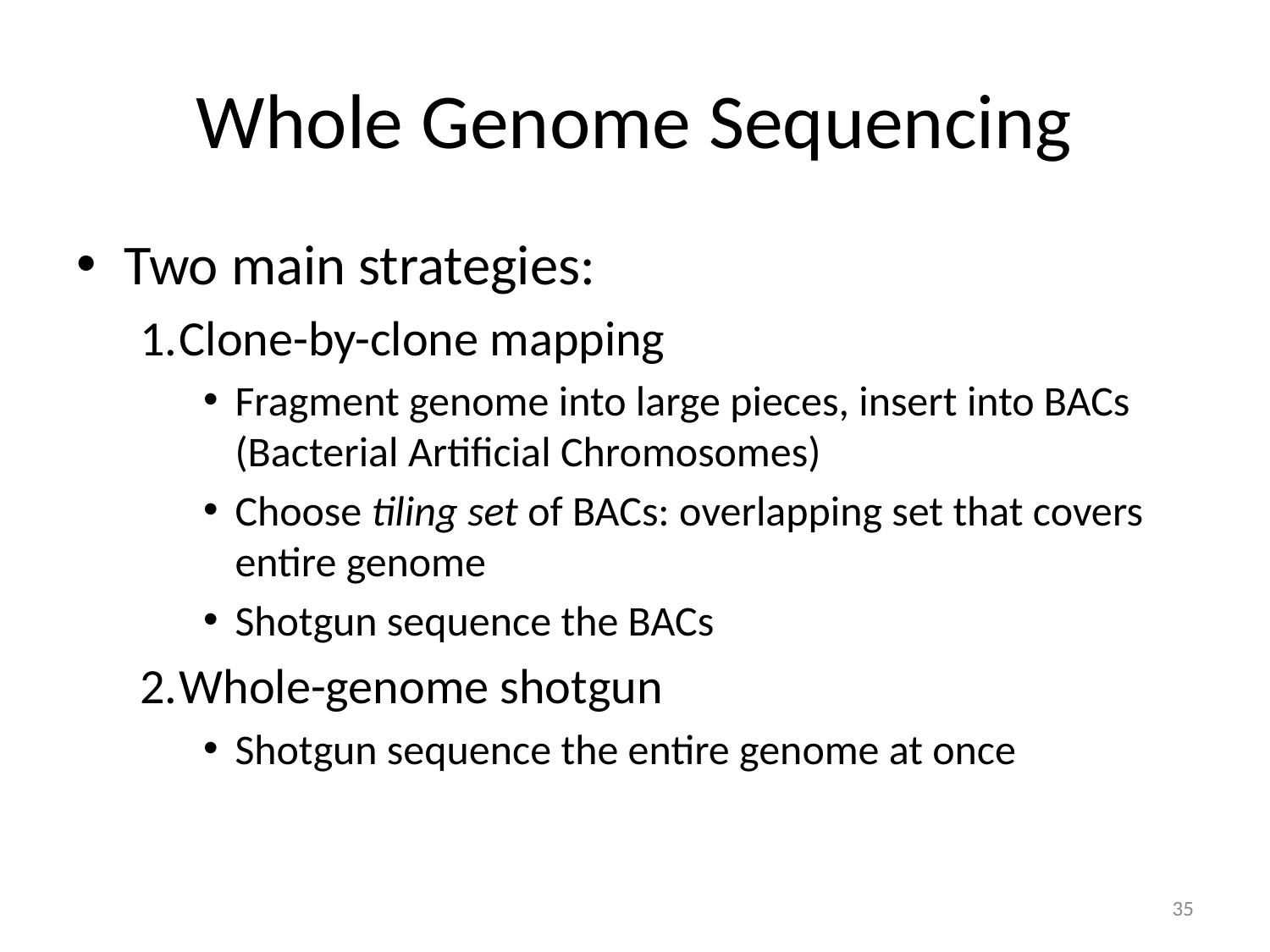

# Whole Genome Sequencing
Two main strategies:
Clone-by-clone mapping
Fragment genome into large pieces, insert into BACs (Bacterial Artificial Chromosomes)
Choose tiling set of BACs: overlapping set that covers entire genome
Shotgun sequence the BACs
Whole-genome shotgun
Shotgun sequence the entire genome at once
35